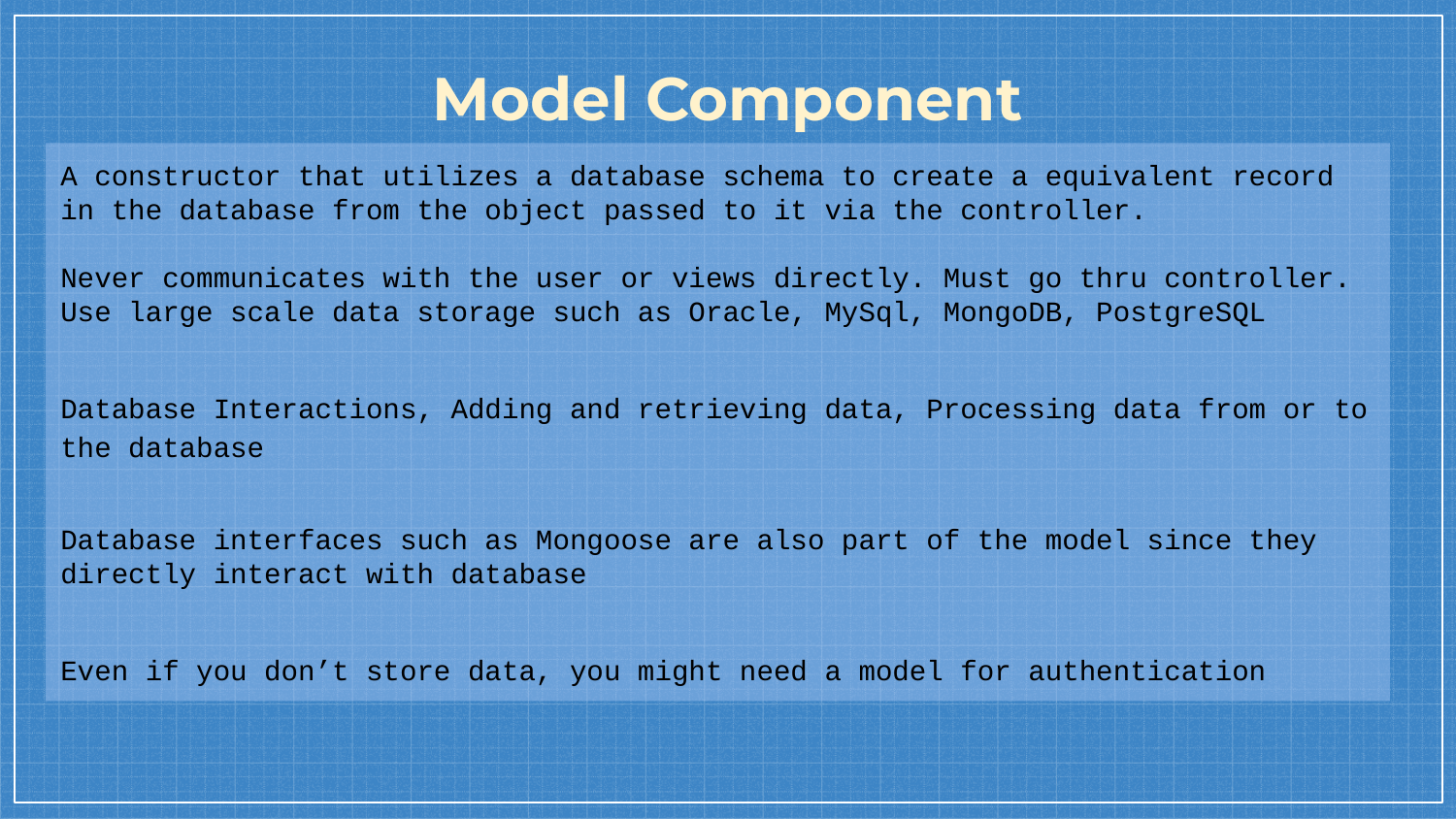

Model Component
A constructor that utilizes a database schema to create a equivalent record in the database from the object passed to it via the controller.

Never communicates with the user or views directly. Must go thru controller.
Use large scale data storage such as Oracle, MySql, MongoDB, PostgreSQL

Database Interactions, Adding and retrieving data, Processing data from or to the database

Database interfaces such as Mongoose are also part of the model since they directly interact with database

Even if you don’t store data, you might need a model for authentication